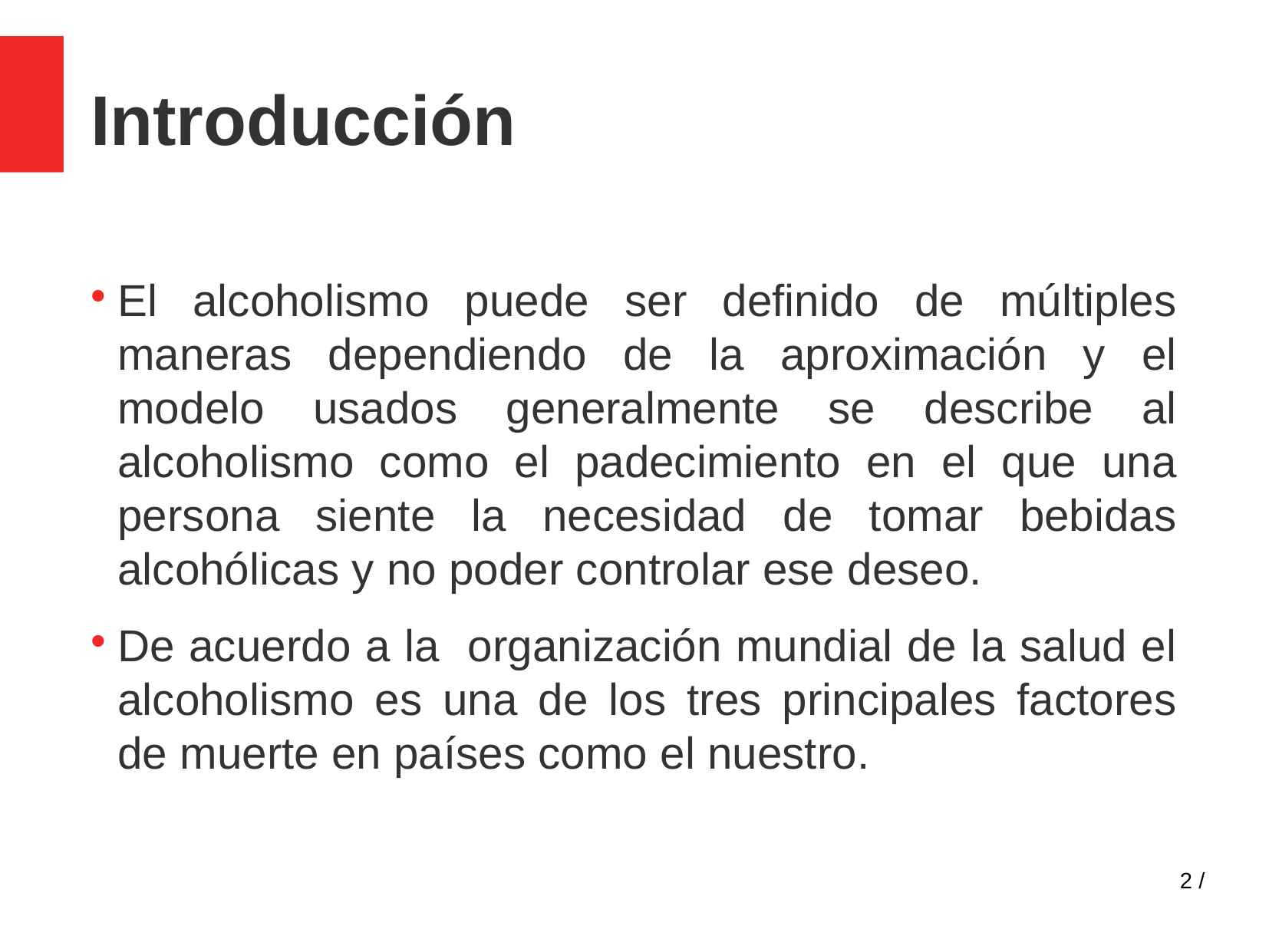

Introducción
El alcoholismo puede ser definido de múltiples maneras dependiendo de la aproximación y el modelo usados generalmente se describe al alcoholismo como el padecimiento en el que una persona siente la necesidad de tomar bebidas alcohólicas y no poder controlar ese deseo.
De acuerdo a la  organización mundial de la salud el alcoholismo es una de los tres principales factores de muerte en países como el nuestro.
2 /